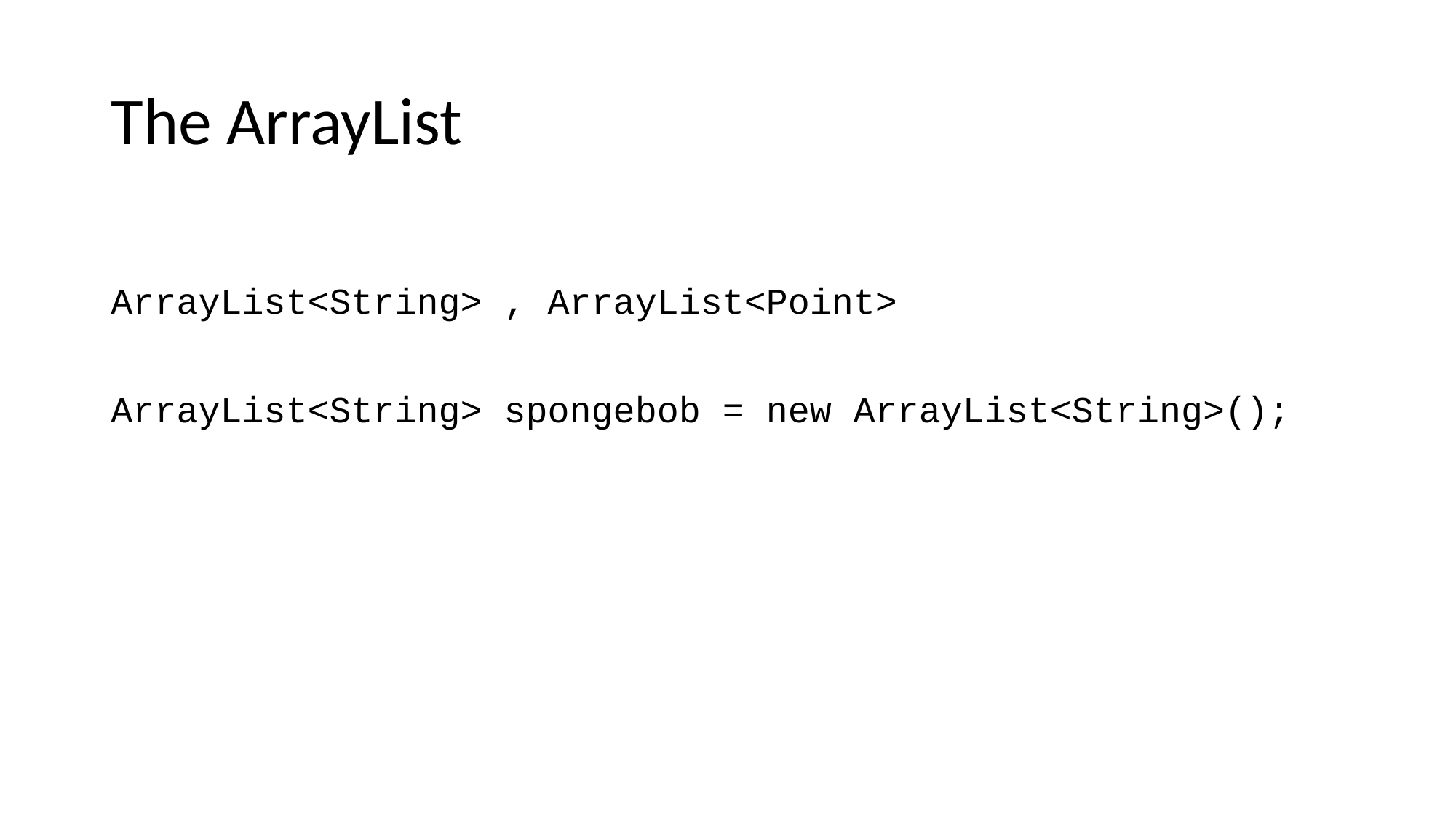

# The ArrayList

ArrayList<String> , ArrayList<Point>

ArrayList<String> spongebob = new ArrayList<String>();